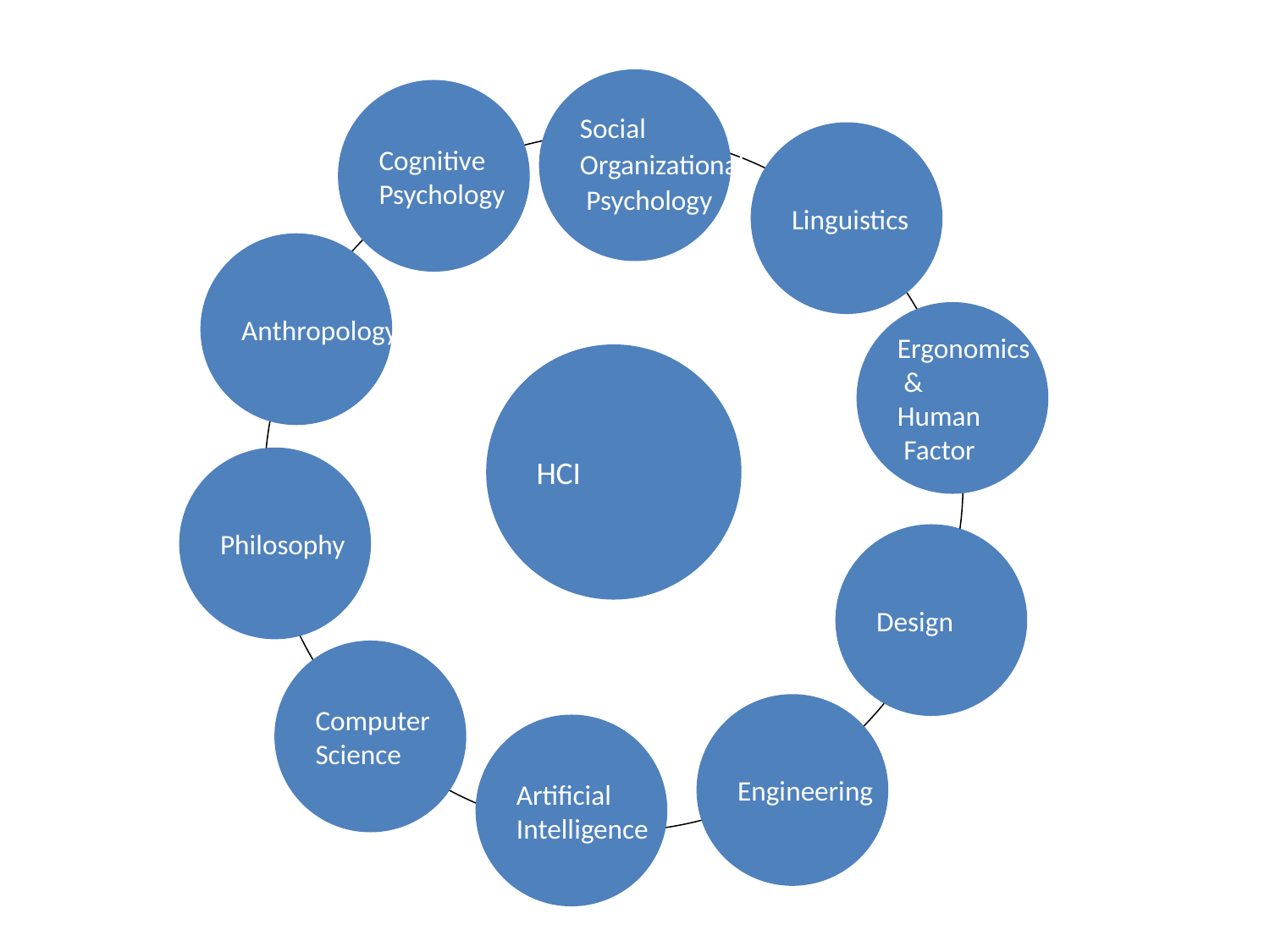

Social
Organizational
 Psychology
Cognitive
Psychology
Linguistics

Anthropology
Ergonomics
 &
Human
 Factor
HCI
Philosophy
Design
Computer
Science
Engineering
Artificial
Intelligence